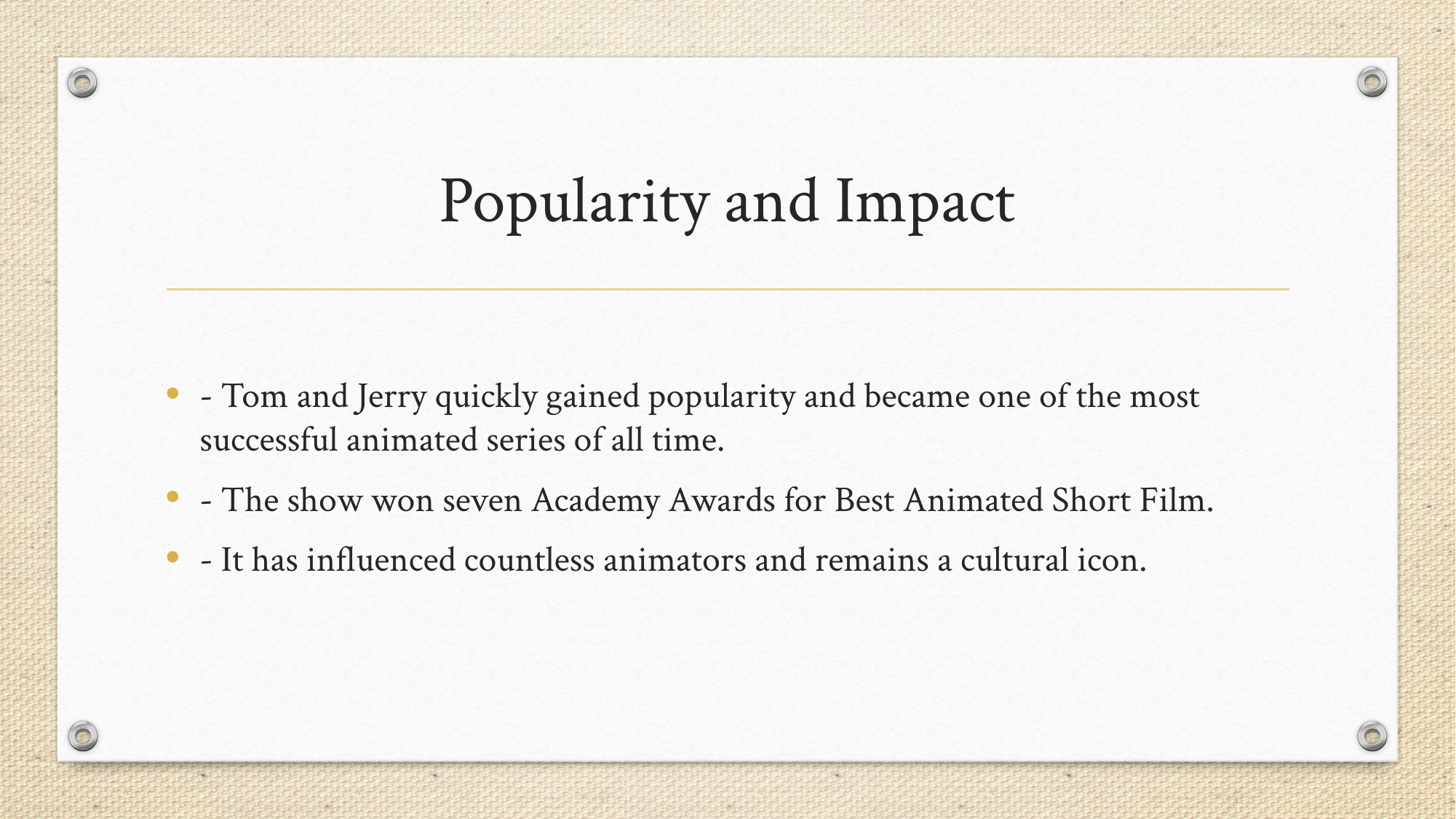

# Popularity and Impact

- Tom and Jerry quickly gained popularity and became one of the most successful animated series of all time.
- The show won seven Academy Awards for Best Animated Short Film.
- It has influenced countless animators and remains a cultural icon.